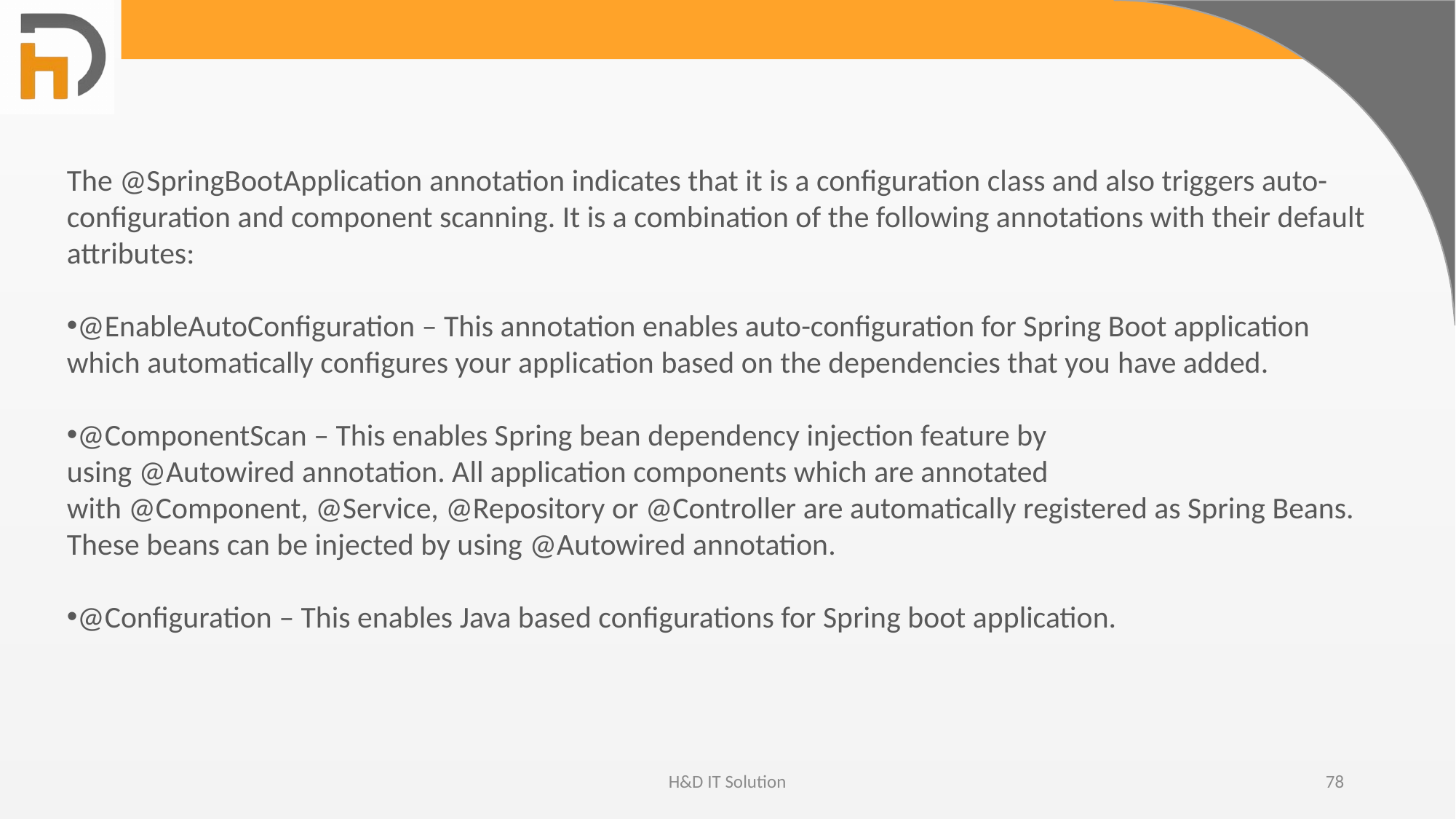

The @SpringBootApplication annotation indicates that it is a configuration class and also triggers auto-configuration and component scanning. It is a combination of the following annotations with their default attributes:

@EnableAutoConfiguration – This annotation enables auto-configuration for Spring Boot application which automatically configures your application based on the dependencies that you have added.

@ComponentScan – This enables Spring bean dependency injection feature by using @Autowired annotation. All application components which are annotated with @Component, @Service, @Repository or @Controller are automatically registered as Spring Beans. These beans can be injected by using @Autowired annotation.

@Configuration – This enables Java based configurations for Spring boot application.
H&D IT Solution
78